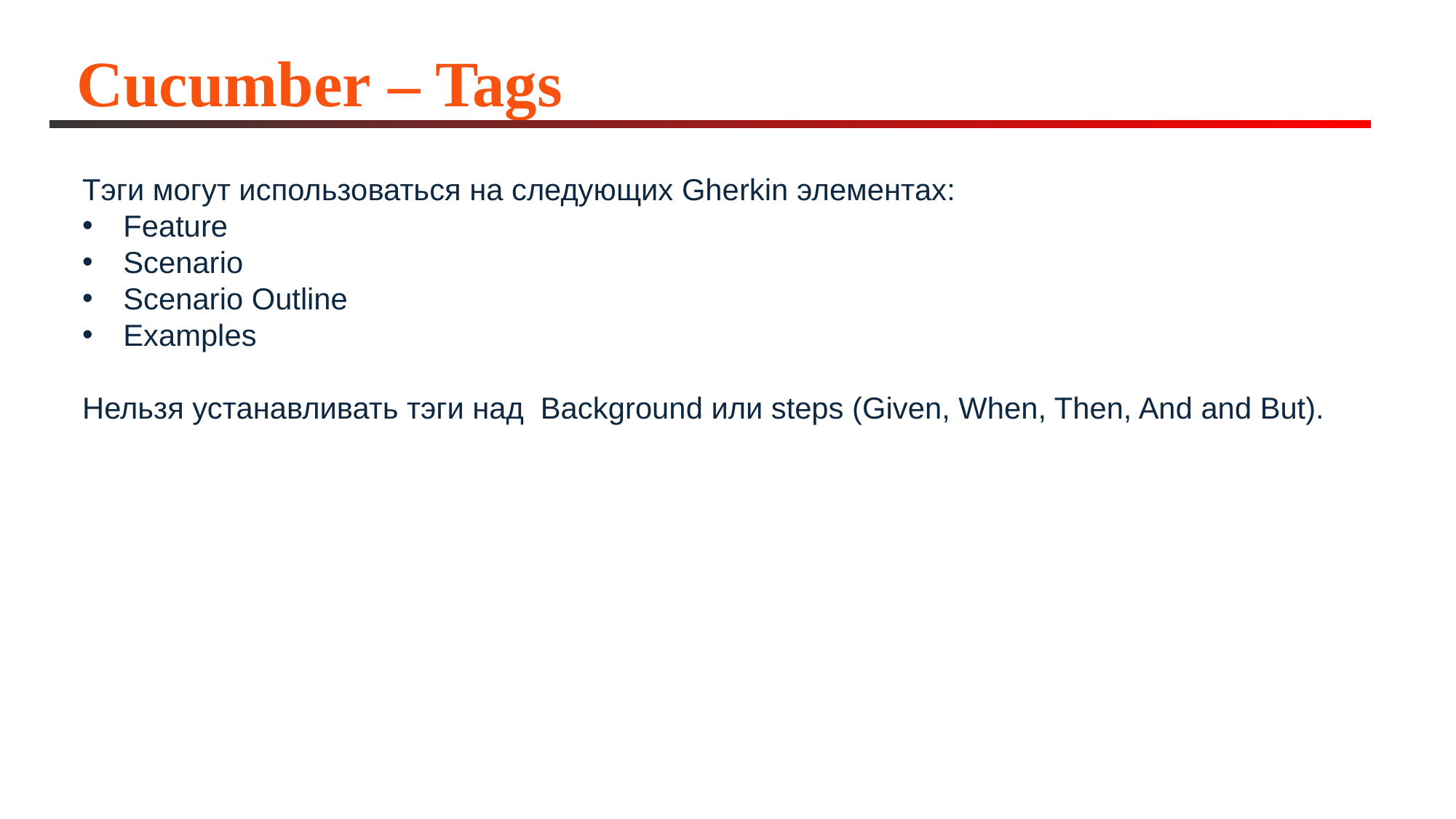

# Cucumber – Tags

Тэги могут использоваться на следующих Gherkin элементах:
Feature
Scenario
Scenario Outline
Examples

Нельзя устанавливать тэги над  Background или steps (Given, When, Then, And and But).